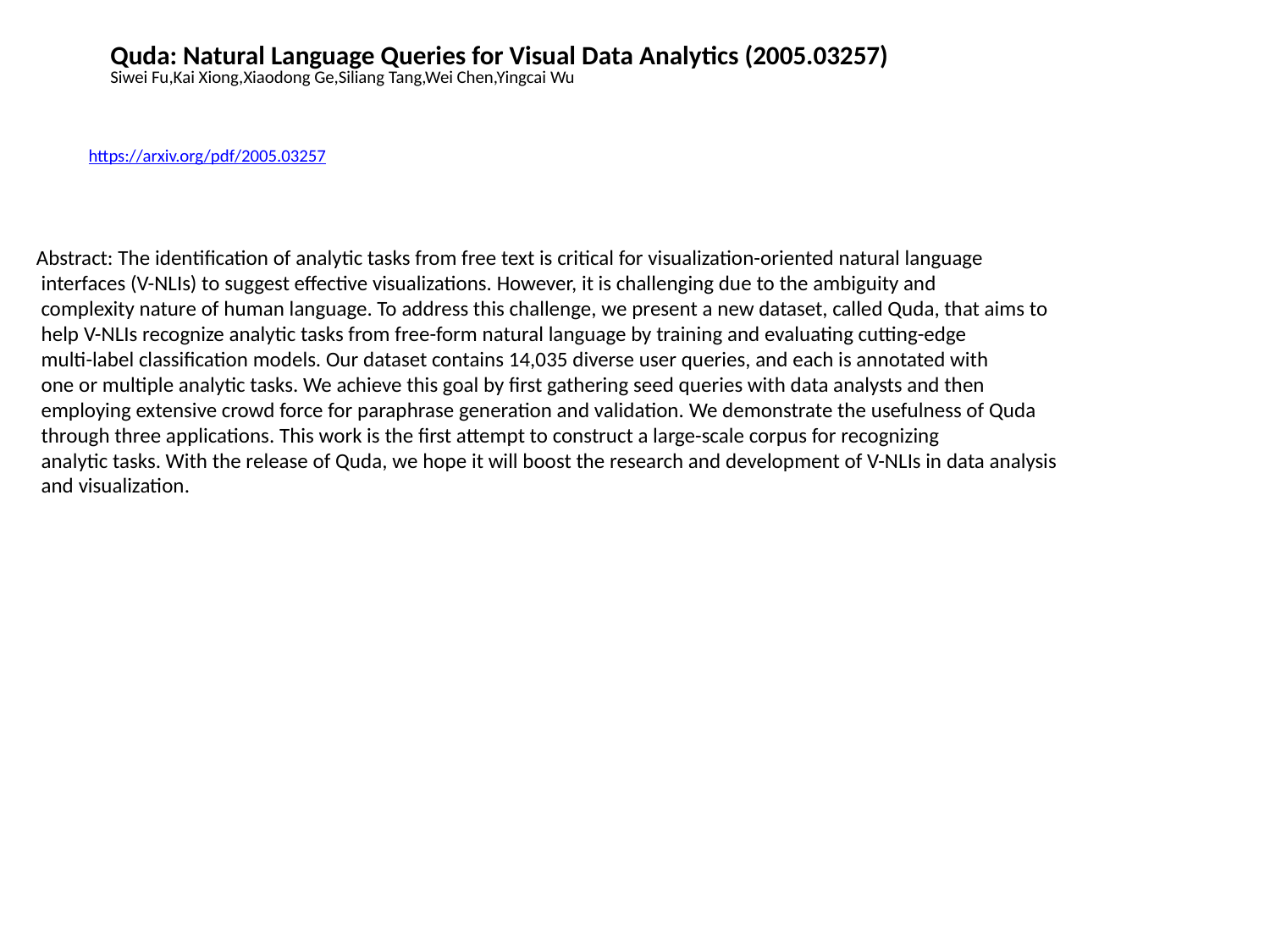

Quda: Natural Language Queries for Visual Data Analytics (2005.03257)
Siwei Fu,Kai Xiong,Xiaodong Ge,Siliang Tang,Wei Chen,Yingcai Wu

https://arxiv.org/pdf/2005.03257

Abstract: The identification of analytic tasks from free text is critical for visualization-oriented natural language
 interfaces (V-NLIs) to suggest effective visualizations. However, it is challenging due to the ambiguity and
 complexity nature of human language. To address this challenge, we present a new dataset, called Quda, that aims to
 help V-NLIs recognize analytic tasks from free-form natural language by training and evaluating cutting-edge
 multi-label classification models. Our dataset contains 14,035 diverse user queries, and each is annotated with
 one or multiple analytic tasks. We achieve this goal by first gathering seed queries with data analysts and then
 employing extensive crowd force for paraphrase generation and validation. We demonstrate the usefulness of Quda
 through three applications. This work is the first attempt to construct a large-scale corpus for recognizing
 analytic tasks. With the release of Quda, we hope it will boost the research and development of V-NLIs in data analysis
 and visualization.